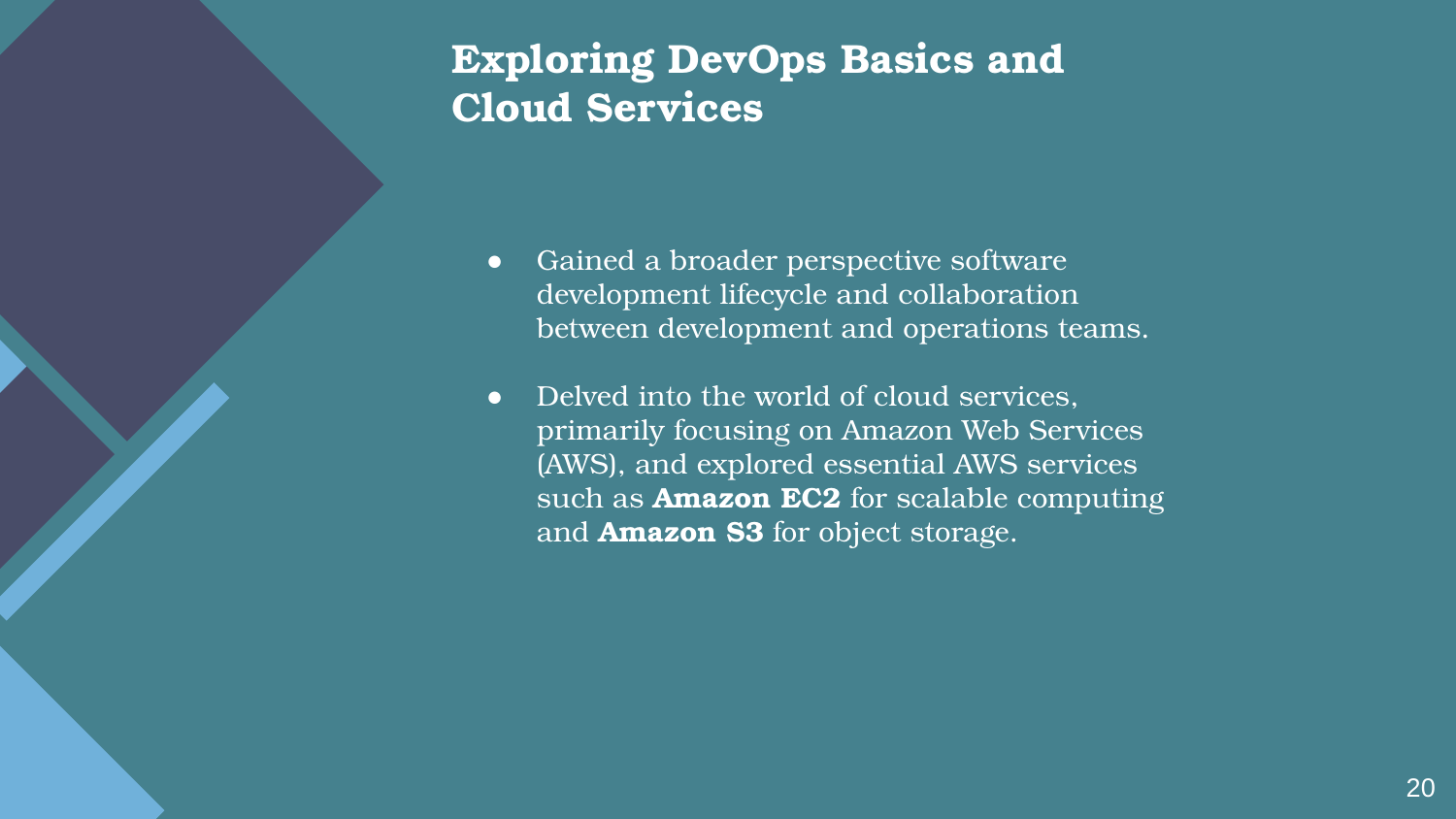

Exploring DevOps Basics and Cloud Services
Gained a broader perspective software development lifecycle and collaboration between development and operations teams.

Delved into the world of cloud services, primarily focusing on Amazon Web Services (AWS), and explored essential AWS services such as Amazon EC2 for scalable computing and Amazon S3 for object storage.
20